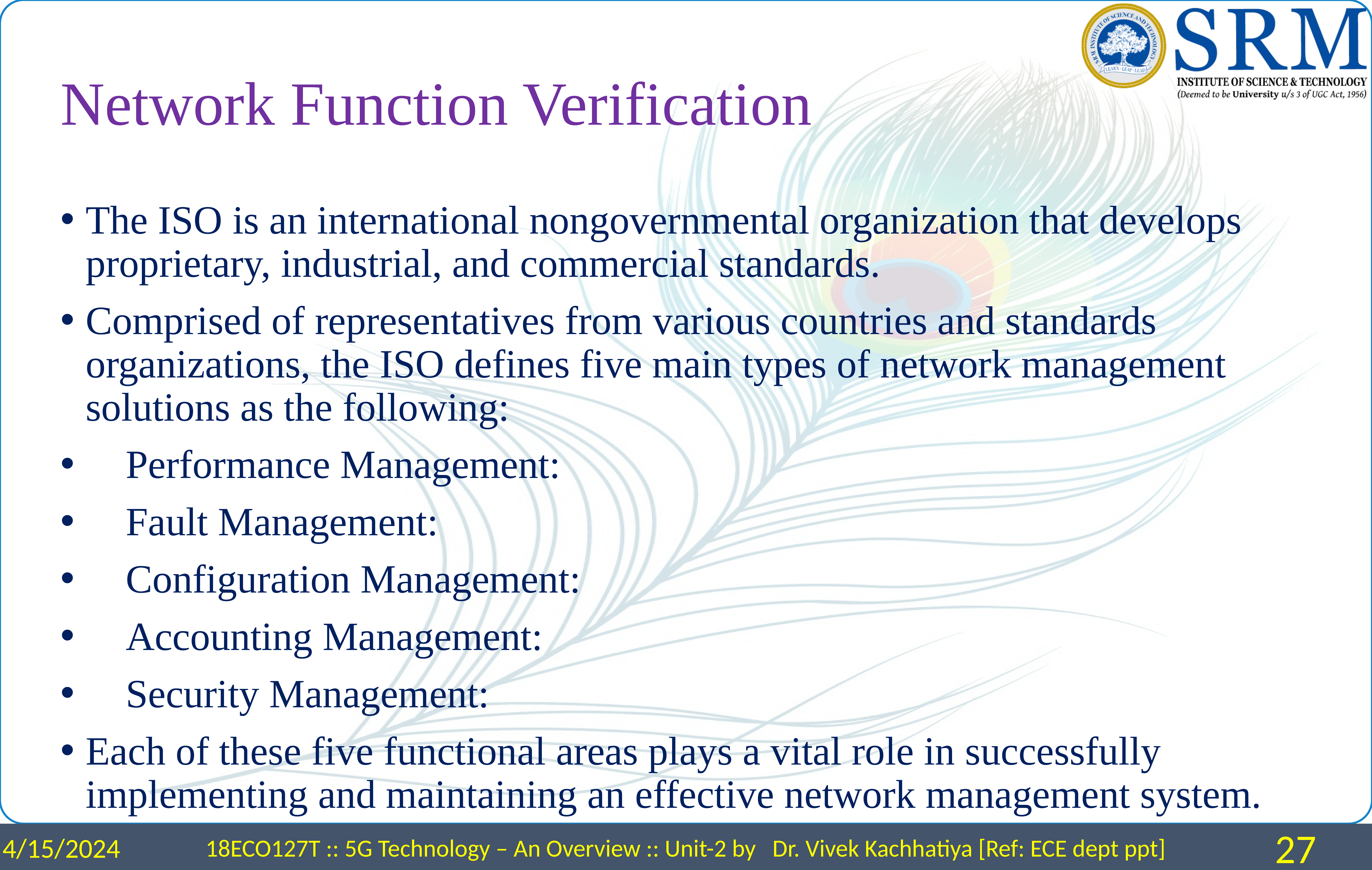

# Network Function Verification
The ISO is an international nongovernmental organization that develops proprietary, industrial, and commercial standards.
Comprised of representatives from various countries and standards organizations, the ISO defines five main types of network management solutions as the following:
    Performance Management:
    Fault Management:
    Configuration Management:
    Accounting Management:
    Security Management:
Each of these five functional areas plays a vital role in successfully implementing and maintaining an effective network management system.
4/15/2024
18ECO127T :: 5G Technology – An Overview :: Unit-2 by   Dr. Vivek Kachhatiya [Ref: ECE dept ppt]
27